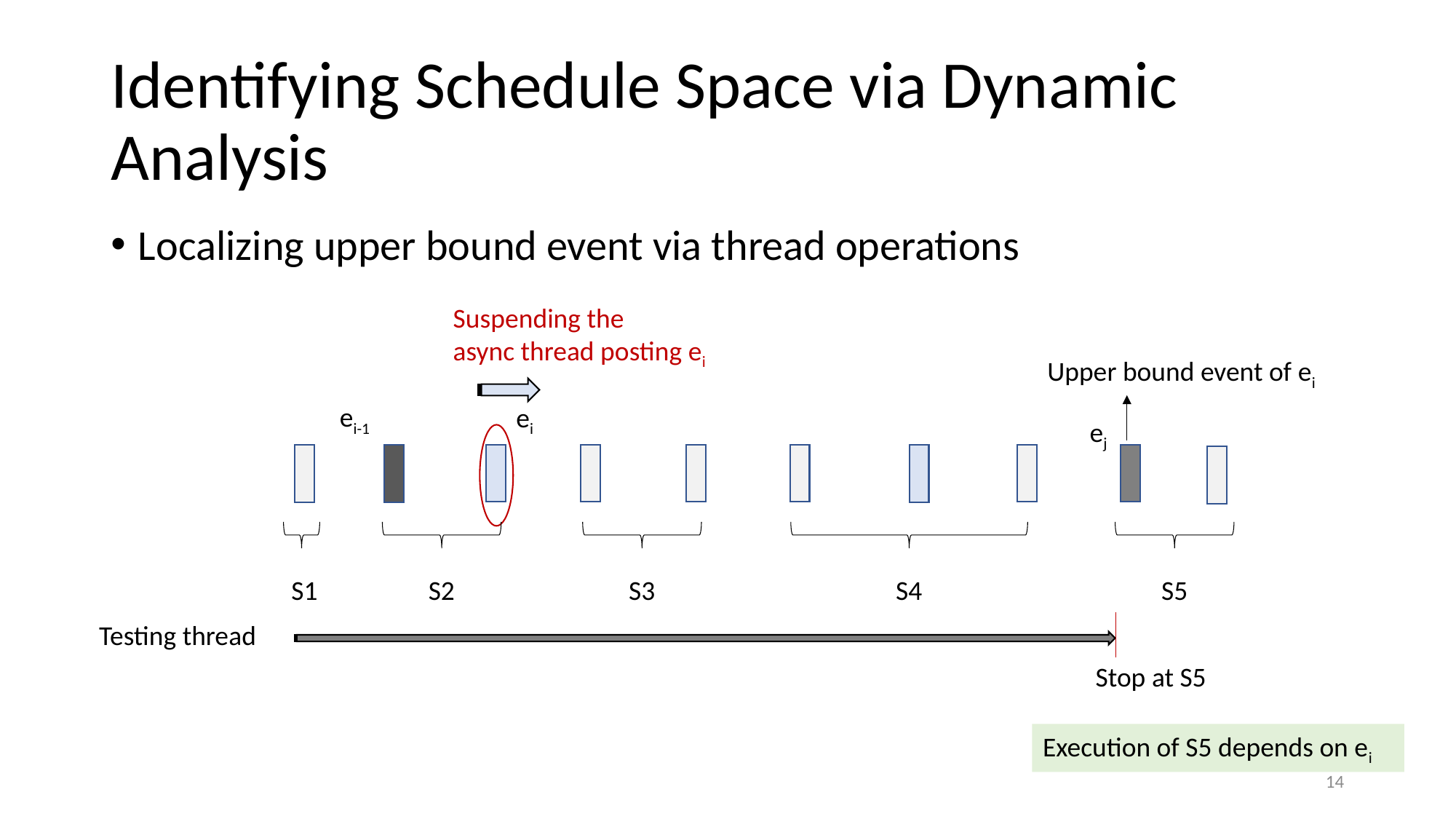

# Identifying Schedule Space via Dynamic Analysis
Localizing upper bound event via thread operations
Suspending the
async thread posting ei
Upper bound event of ei

ei-1
ei
ej

S1
S2
S3
S4
S5
Testing thread

Stop at S5
Execution of S5 depends on ei
14